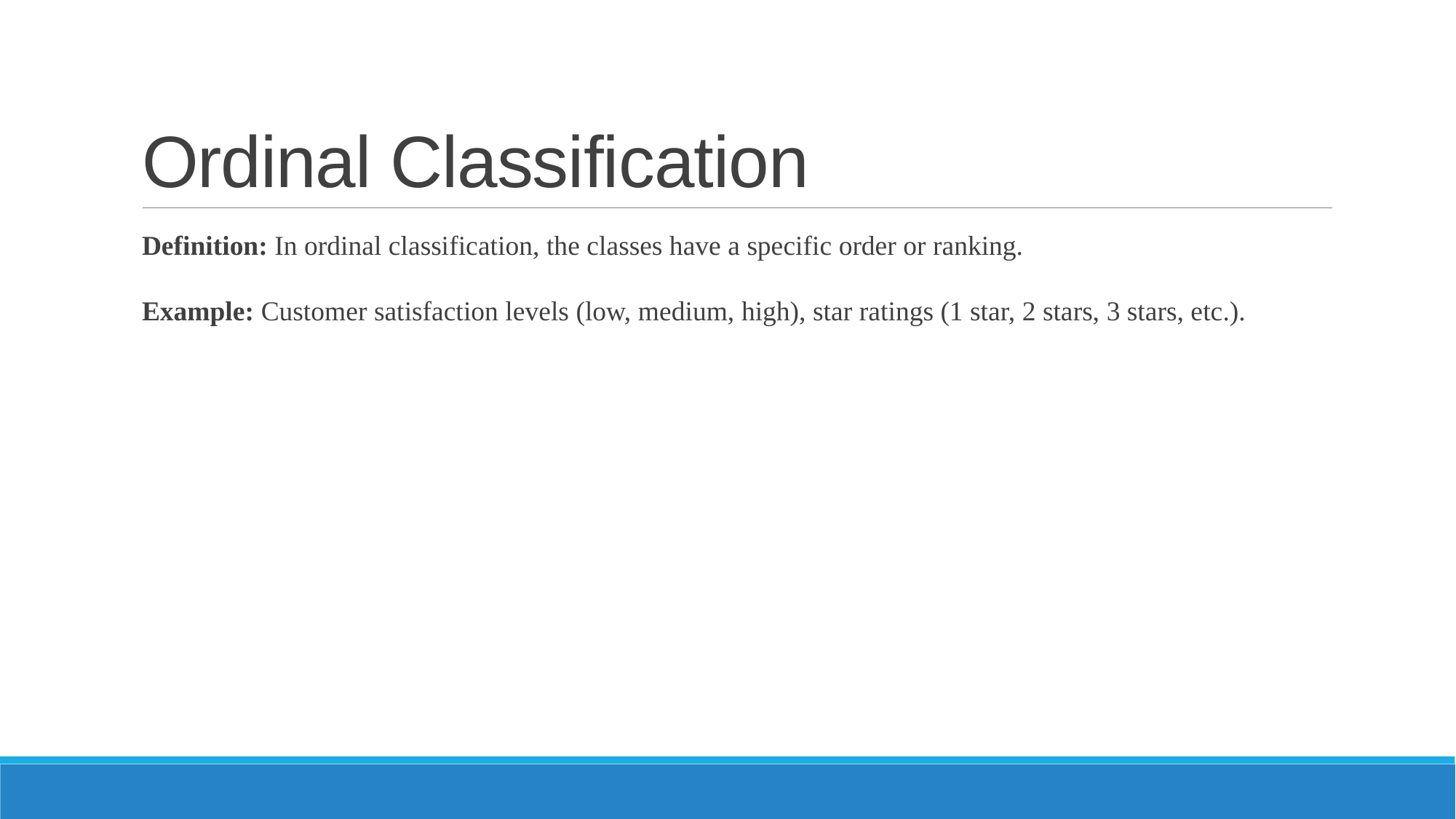

# Ordinal Classification
Definition: In ordinal classification, the classes have a specific order or ranking.
Example: Customer satisfaction levels (low, medium, high), star ratings (1 star, 2 stars, 3 stars, etc.).